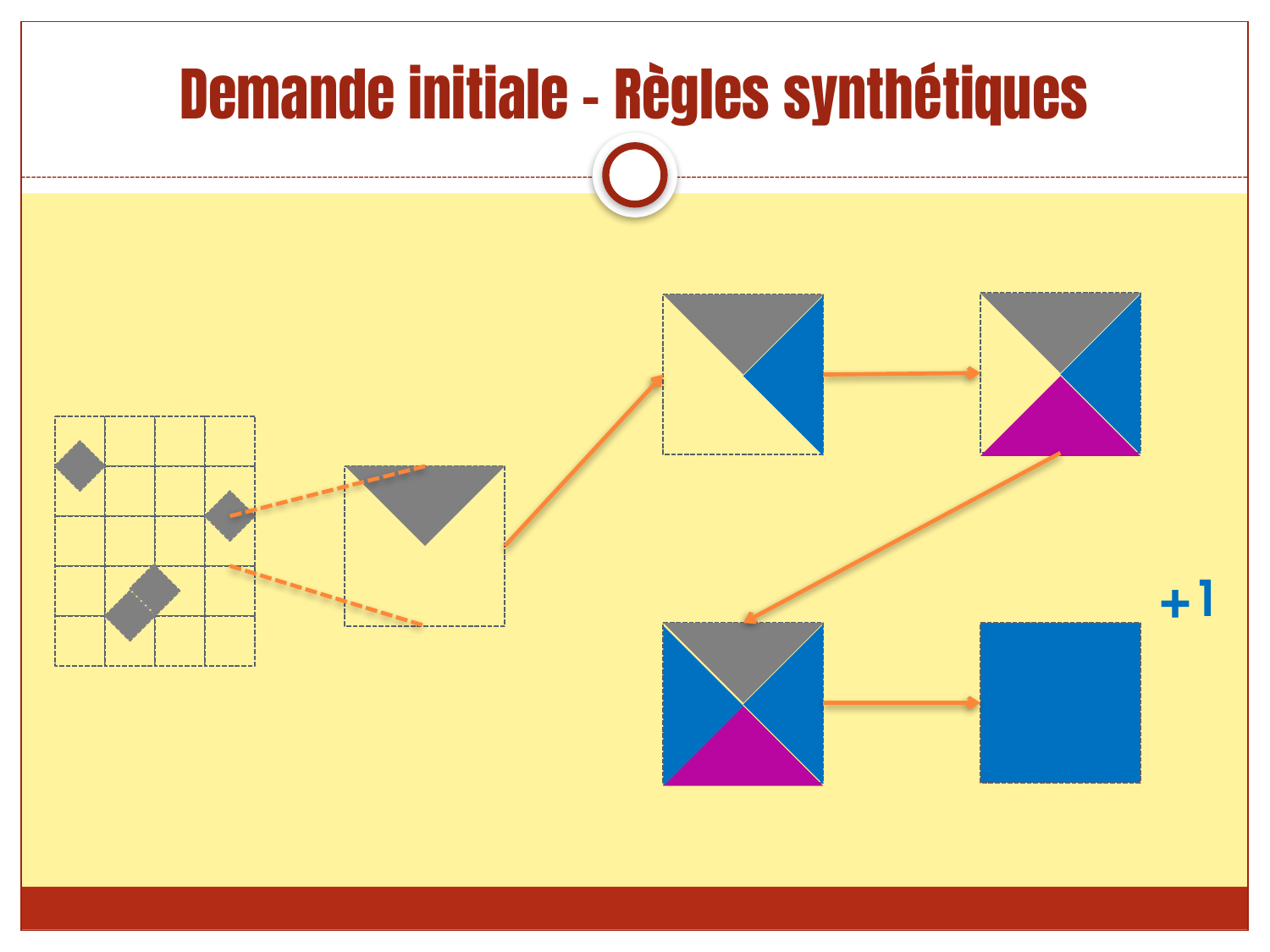

# Demande initiale – Règles synthétiques

+1